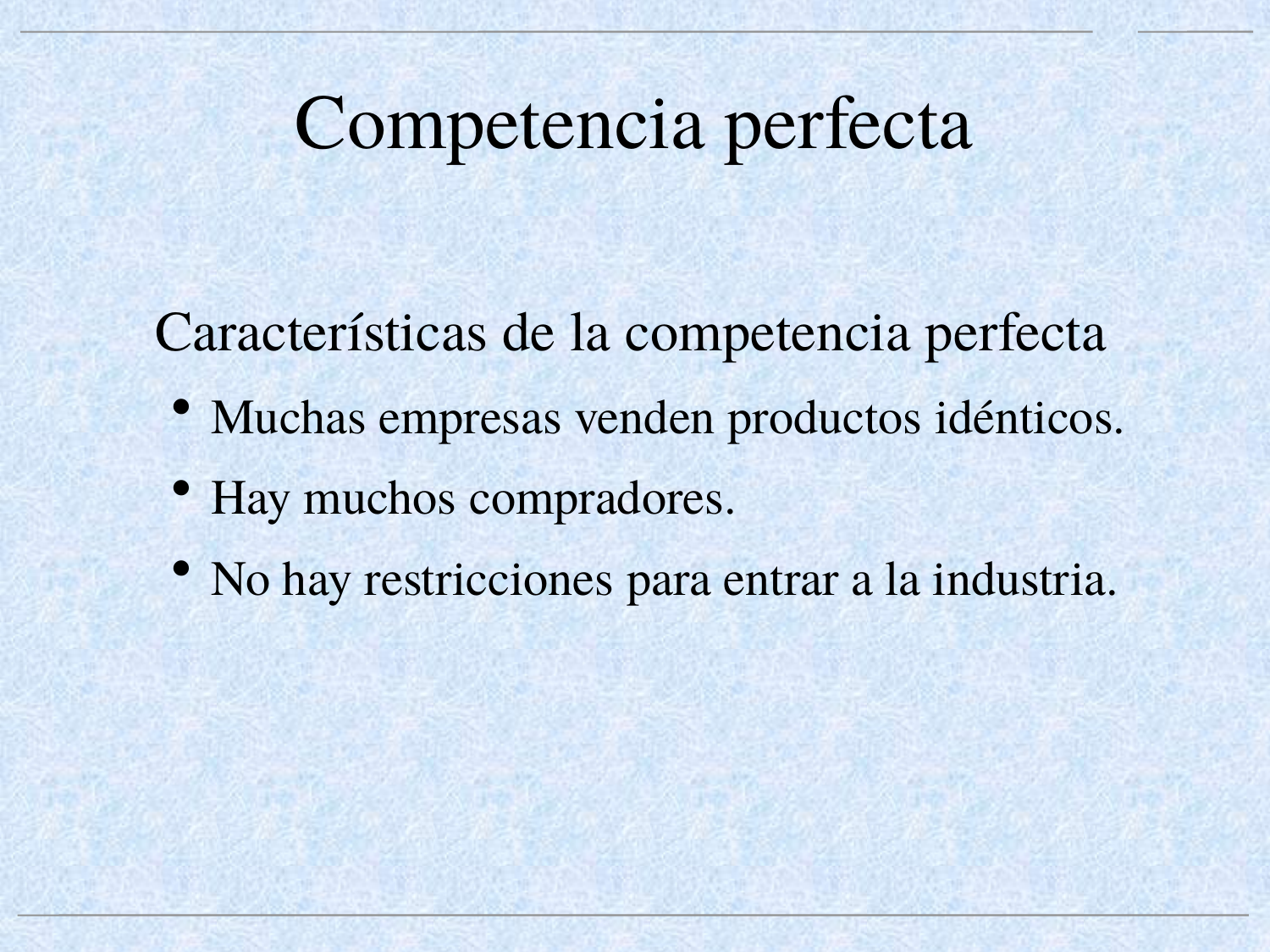

# Competencia perfecta
	Características de la competencia perfecta
Muchas empresas venden productos idénticos.
Hay muchos compradores.
No hay restricciones para entrar a la industria.